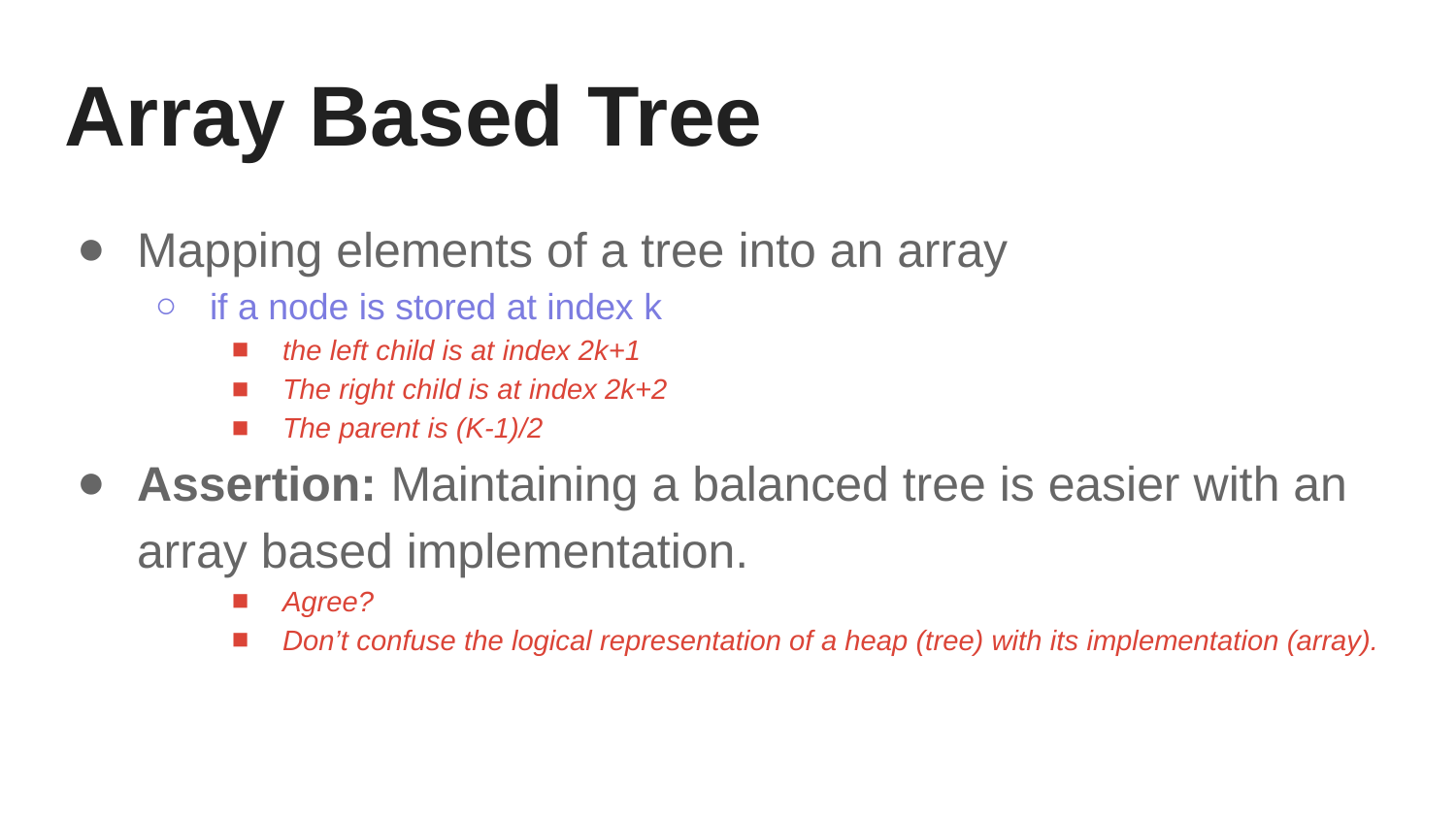

# Array Based Tree
Mapping elements of a tree into an array
if a node is stored at index k
the left child is at index 2k+1
The right child is at index 2k+2
The parent is (K-1)/2
Assertion: Maintaining a balanced tree is easier with an array based implementation.
Agree?
Don’t confuse the logical representation of a heap (tree) with its implementation (array).